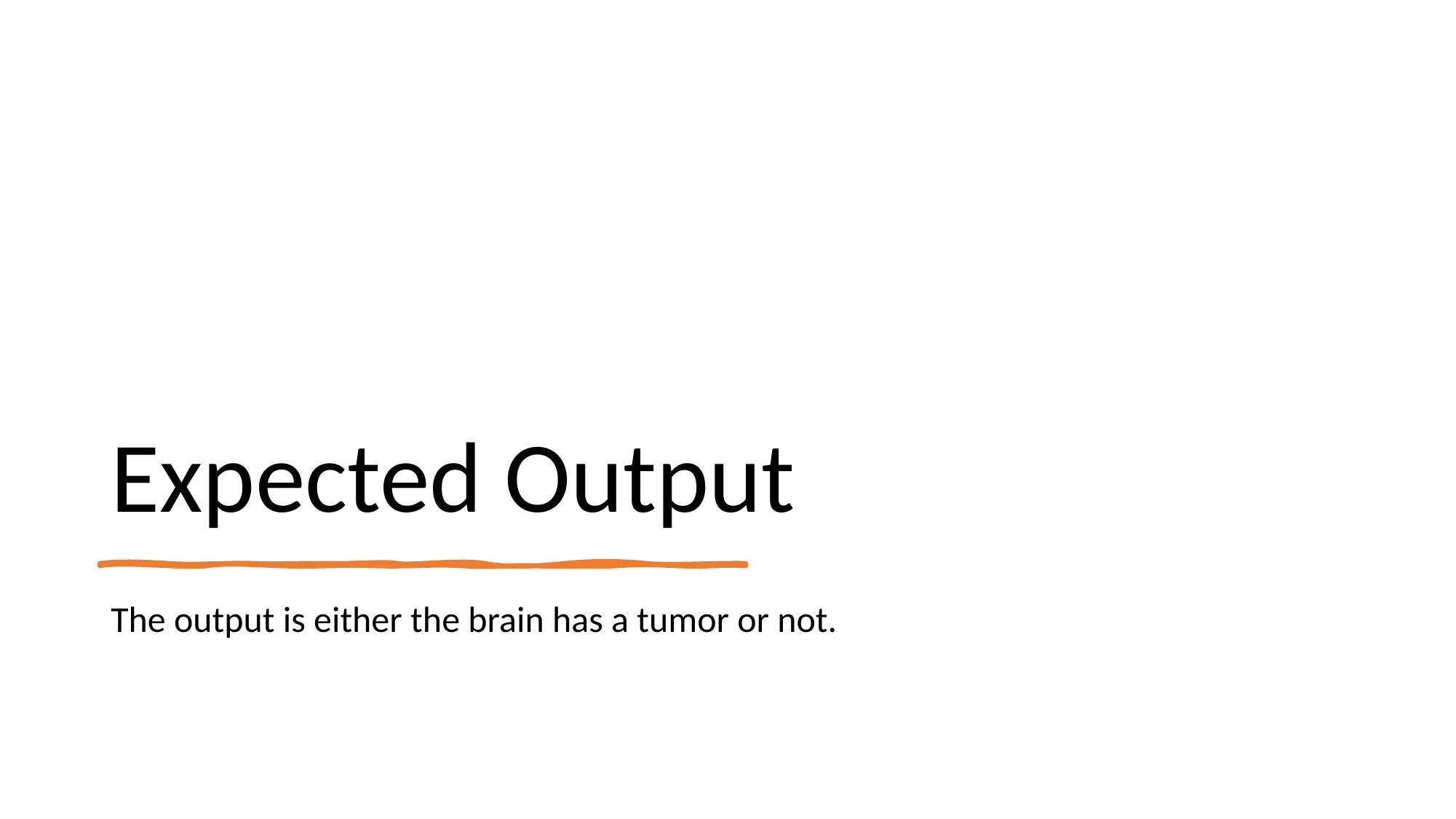

# Expected Output

The output is either the brain has a tumor or not.